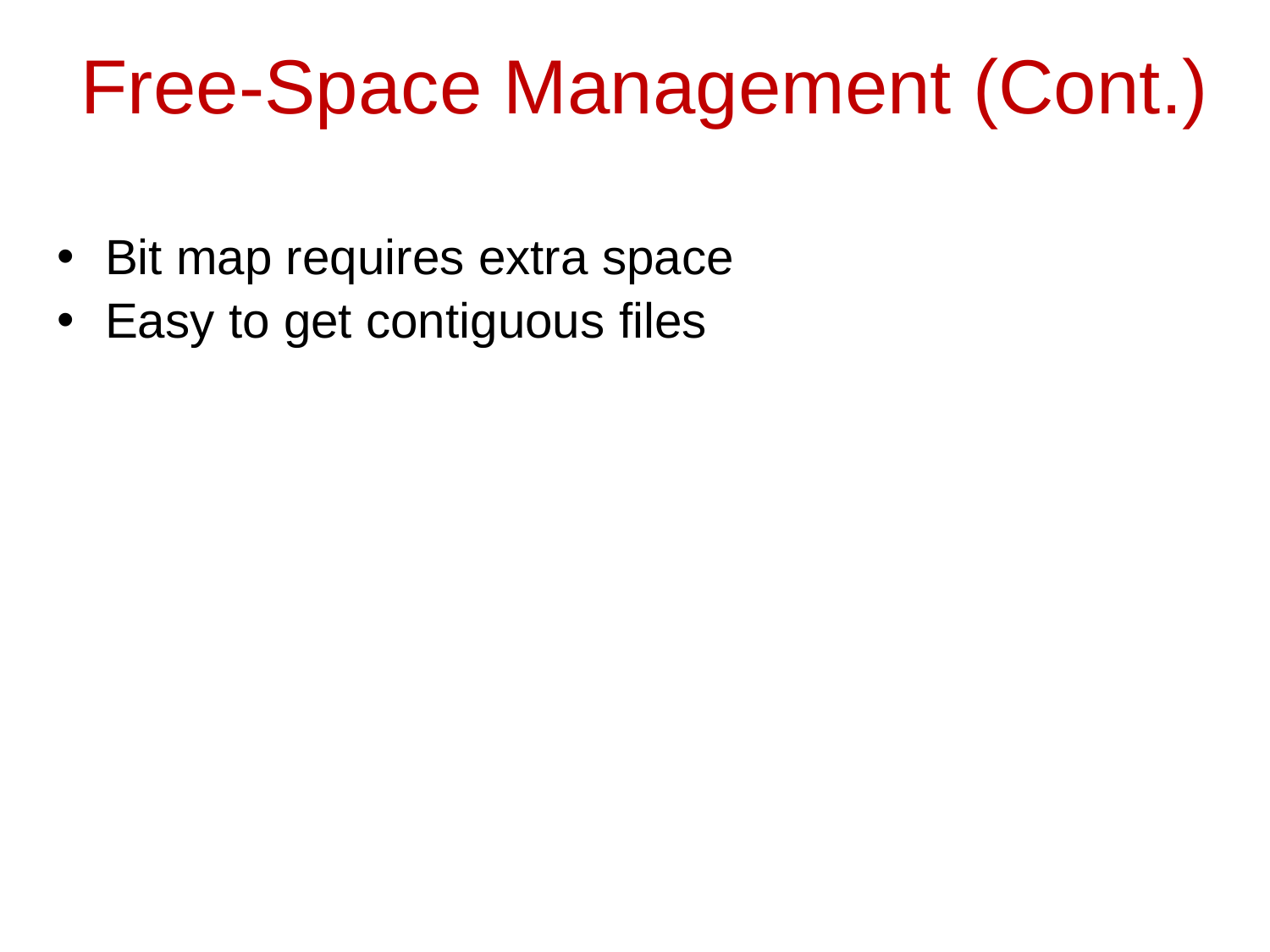

Free-Space Management (Cont.)
Bit map requires extra space
Easy to get contiguous files